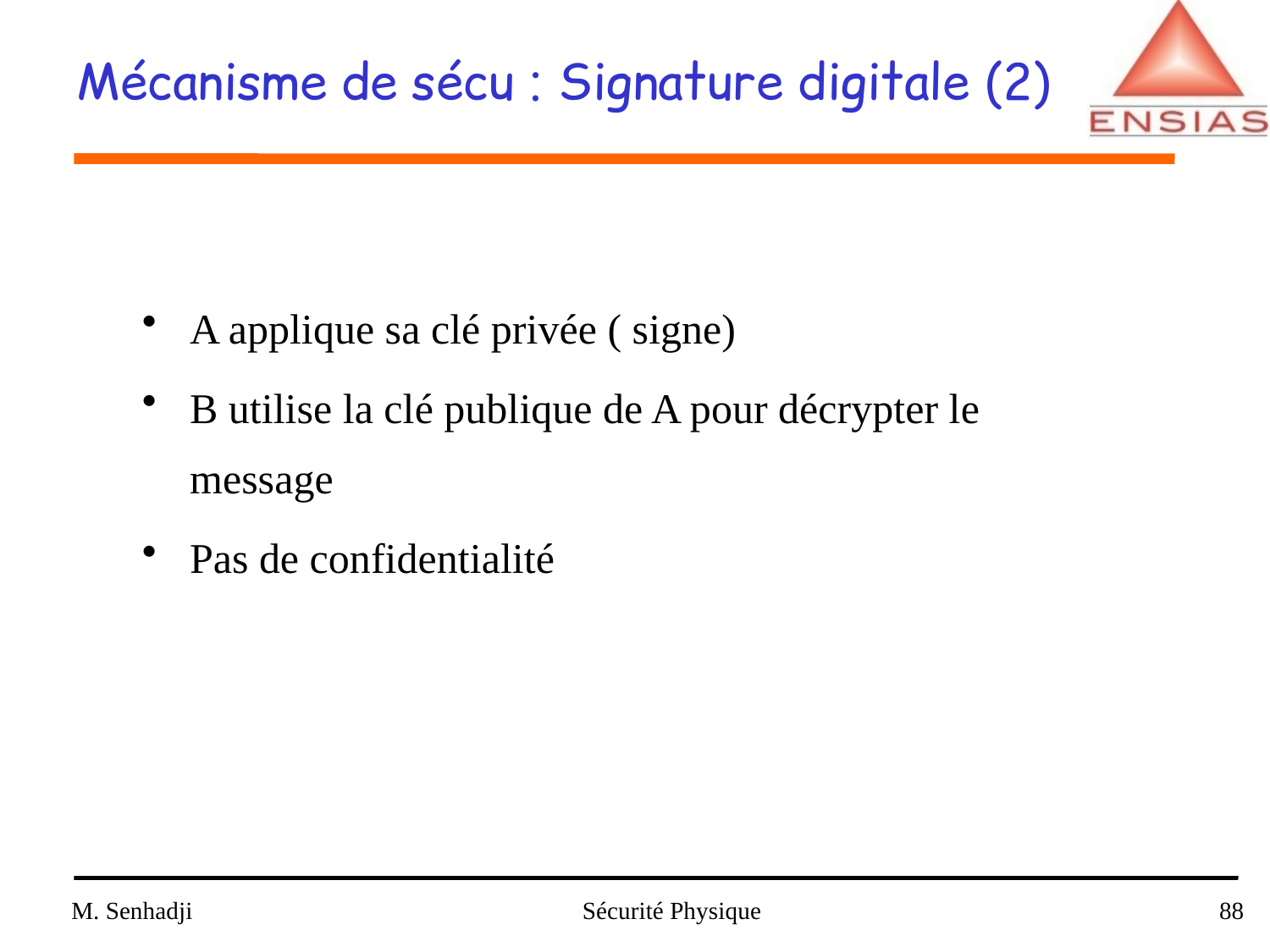

# Mécanisme de sécu : Signature digitale (2)
A applique sa clé privée ( signe)
B utilise la clé publique de A pour décrypter le message
Pas de confidentialité